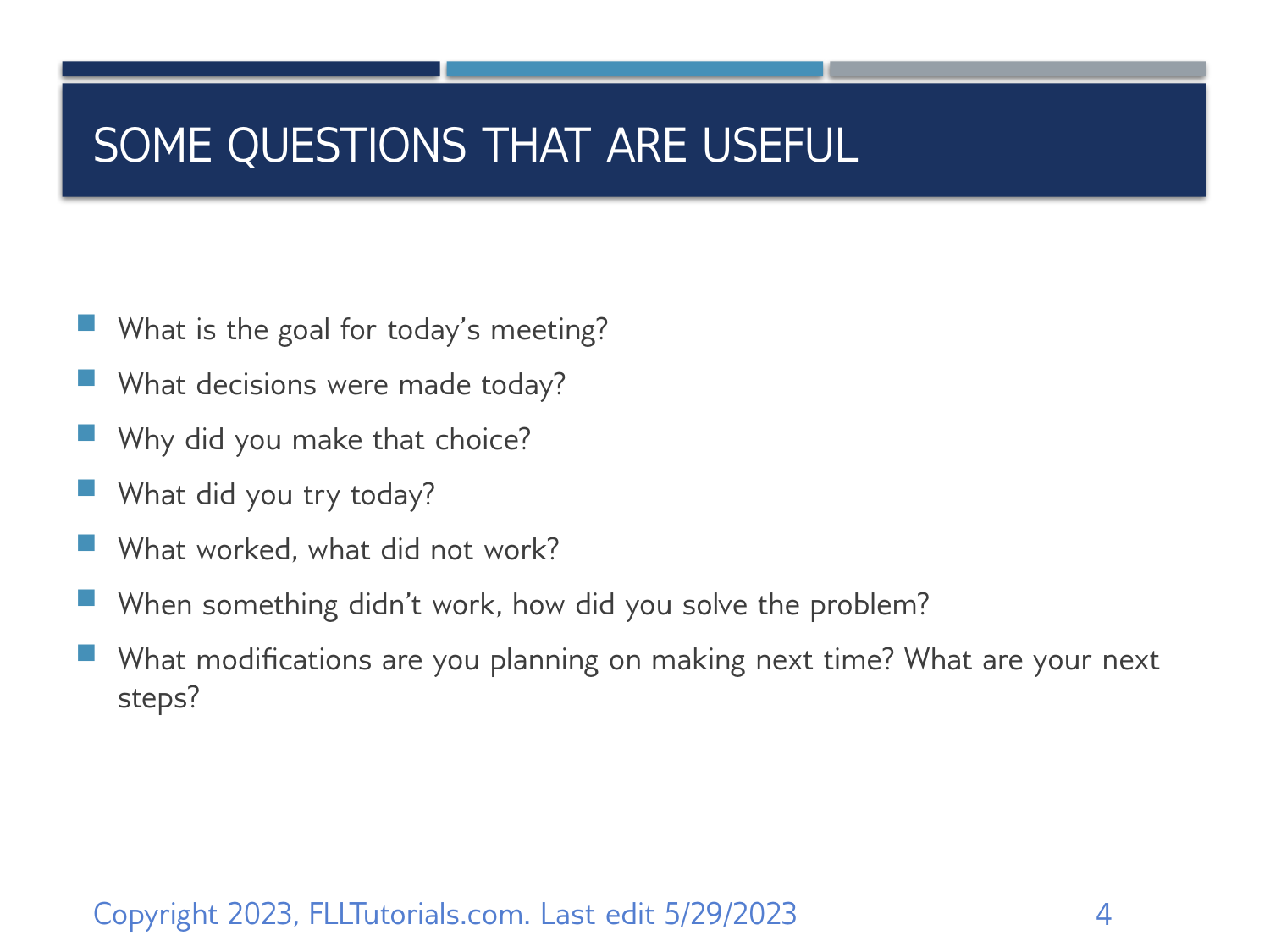

# SOME QUESTIONS THAT ARE USEFUL
What is the goal for today’s meeting?
What decisions were made today?
Why did you make that choice?
What did you try today?
What worked, what did not work?
When something didn’t work, how did you solve the problem?
What modifications are you planning on making next time? What are your next steps?
Copyright 2023, FLLTutorials.com. Last edit 5/29/2023
4